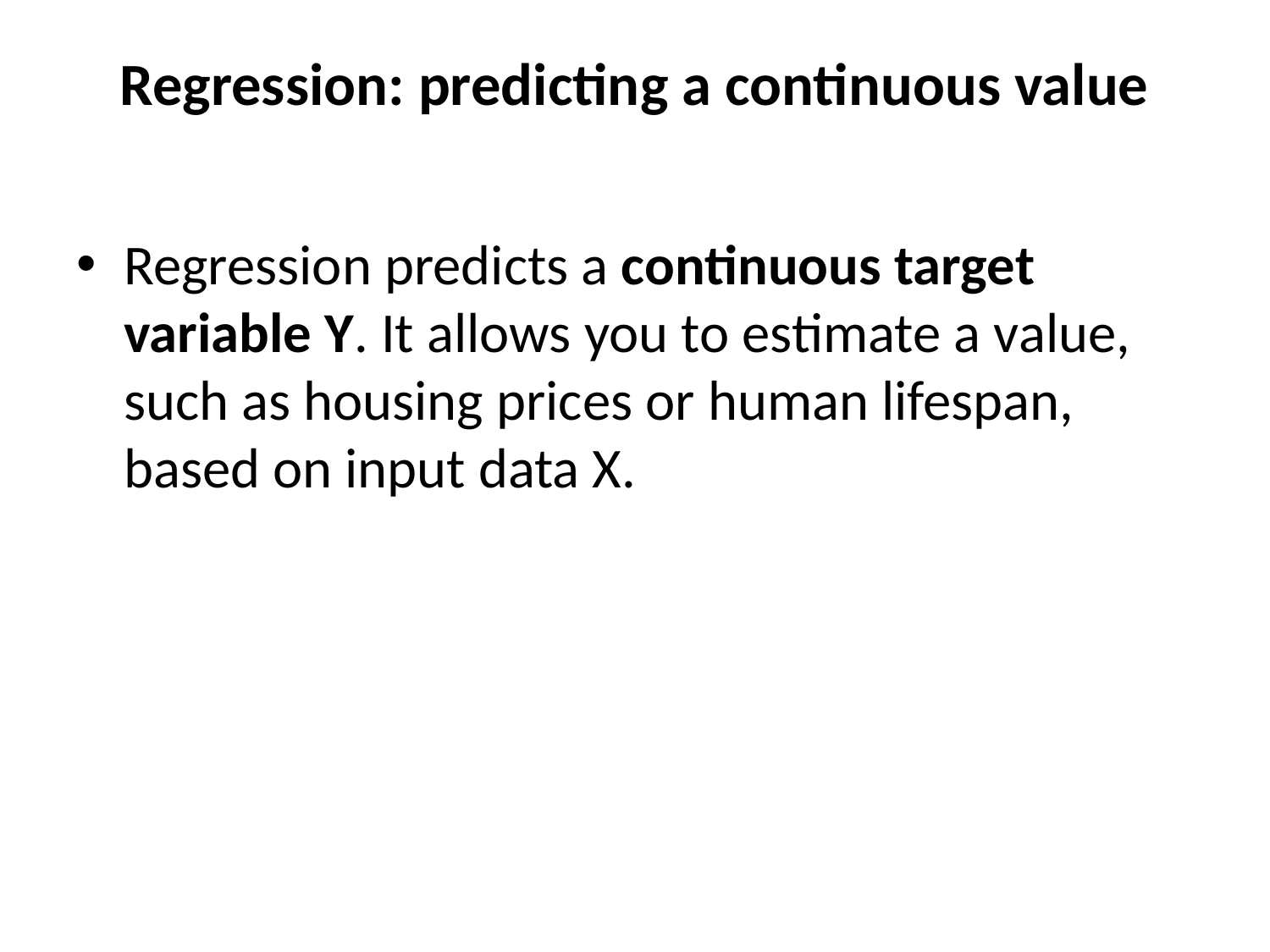

# Regression: predicting a continuous value
Regression predicts a continuous target variable Y. It allows you to estimate a value, such as housing prices or human lifespan, based on input data X.